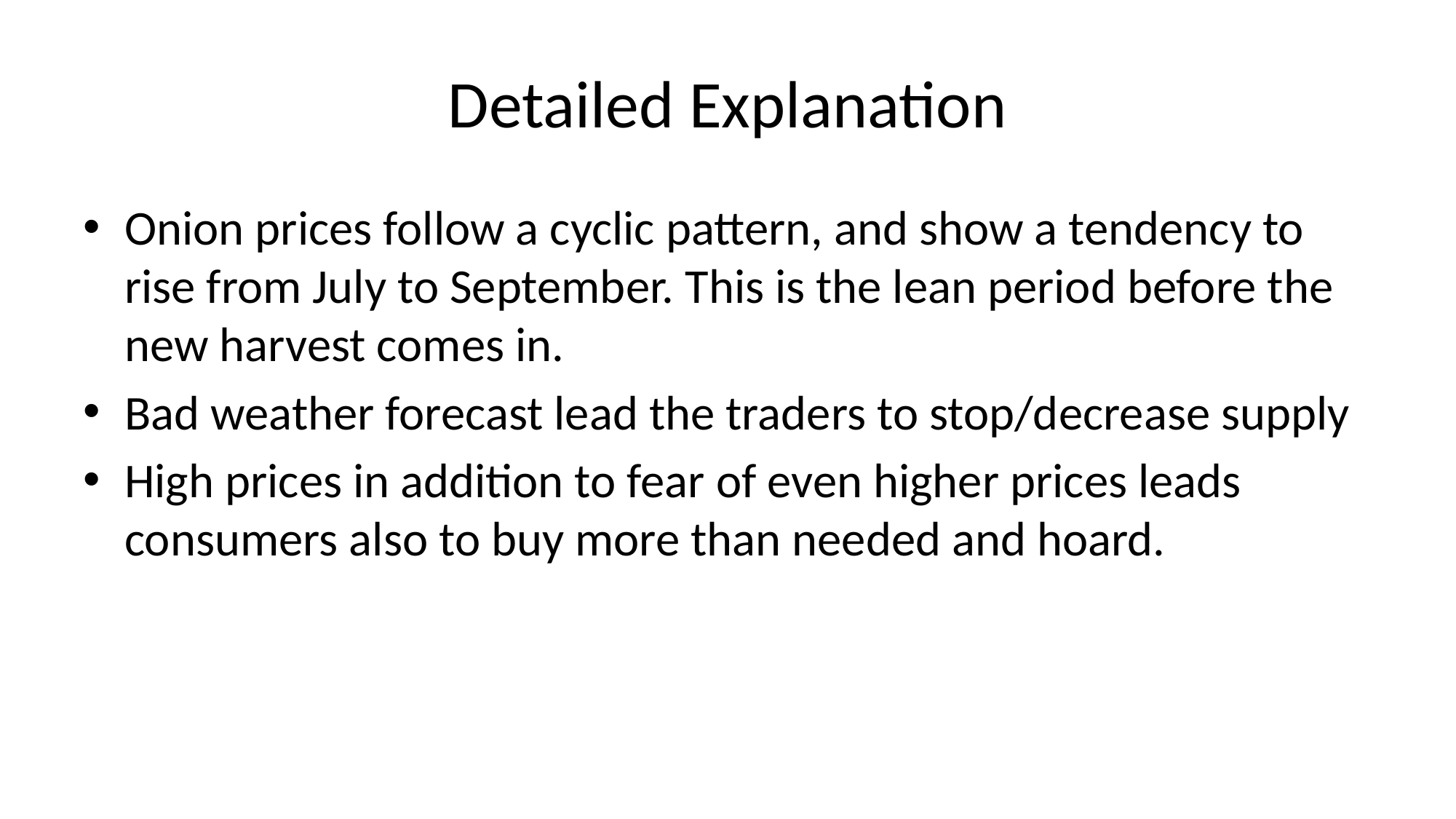

# Detailed Explanation
Onion prices follow a cyclic pattern, and show a tendency to rise from July to September. This is the lean period before the new harvest comes in.
Bad weather forecast lead the traders to stop/decrease supply
High prices in addition to fear of even higher prices leads consumers also to buy more than needed and hoard.